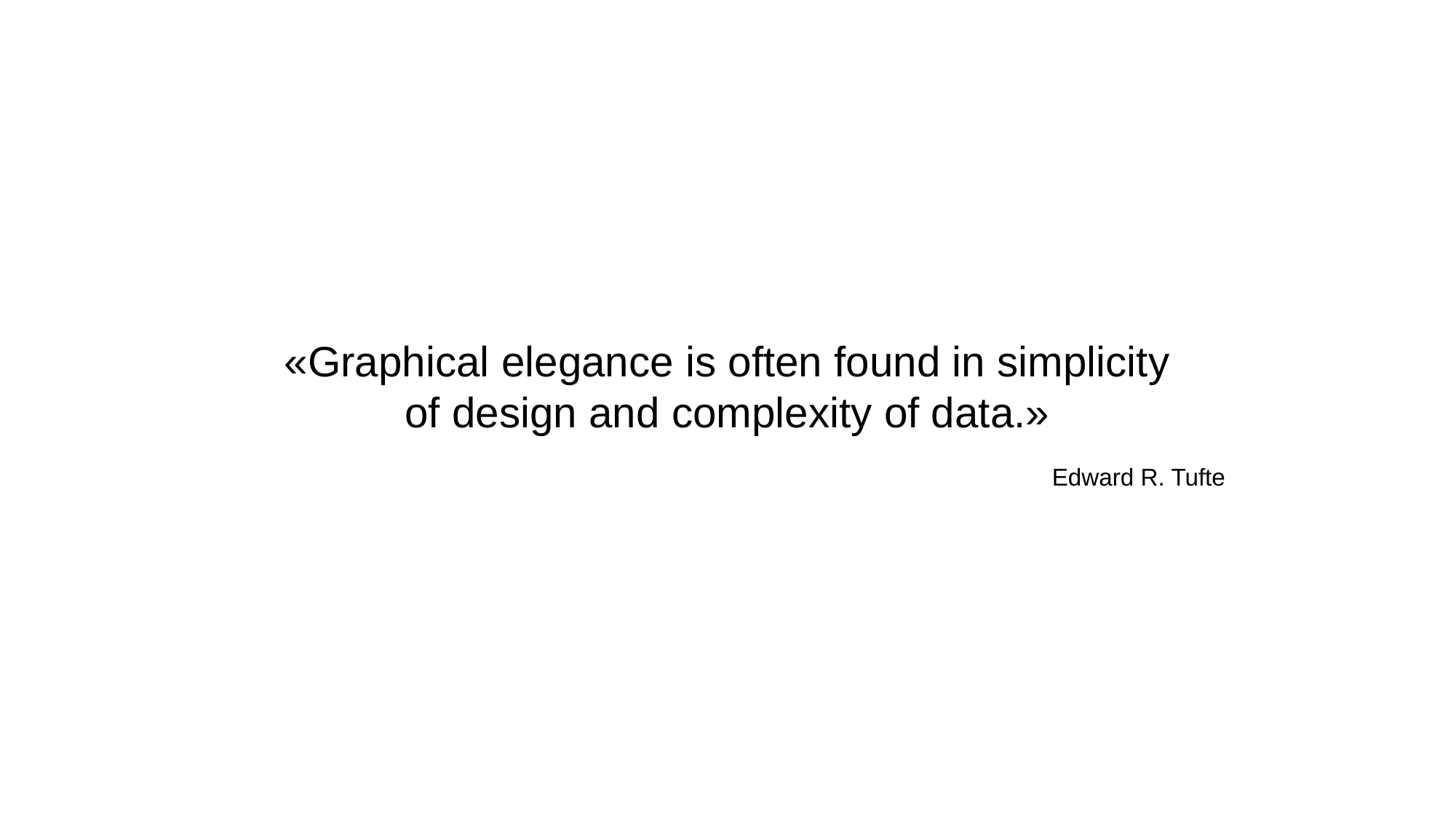

«Graphical elegance is often found in simplicity
of design and complexity of data.»
Edward R. Tufte